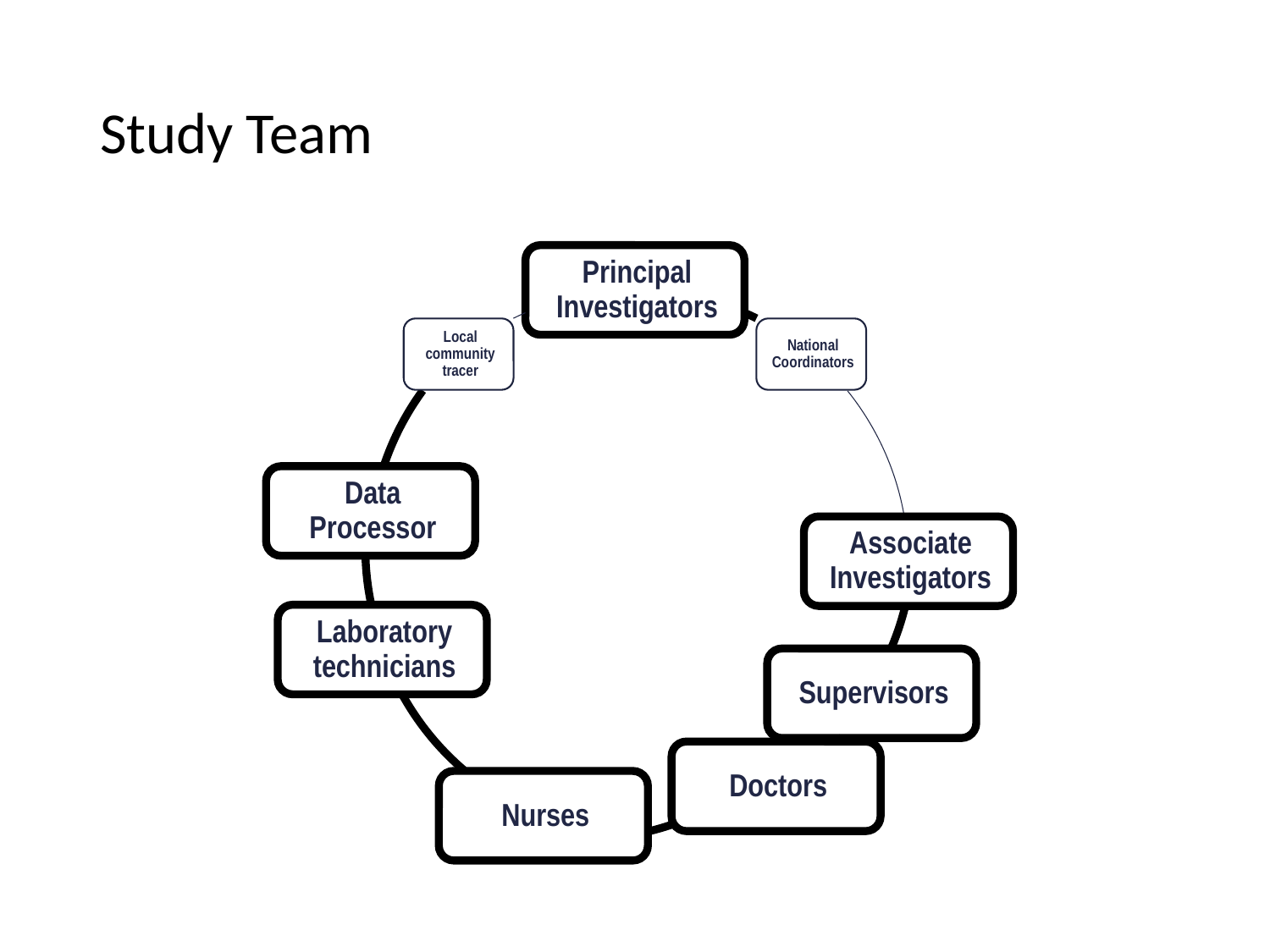

# Study Team
Principal Investigators
National Coordinators
Associate Investigators
Supervisors
Doctors
Nurses
Laboratory technicians
Data Processor
Local community tracer